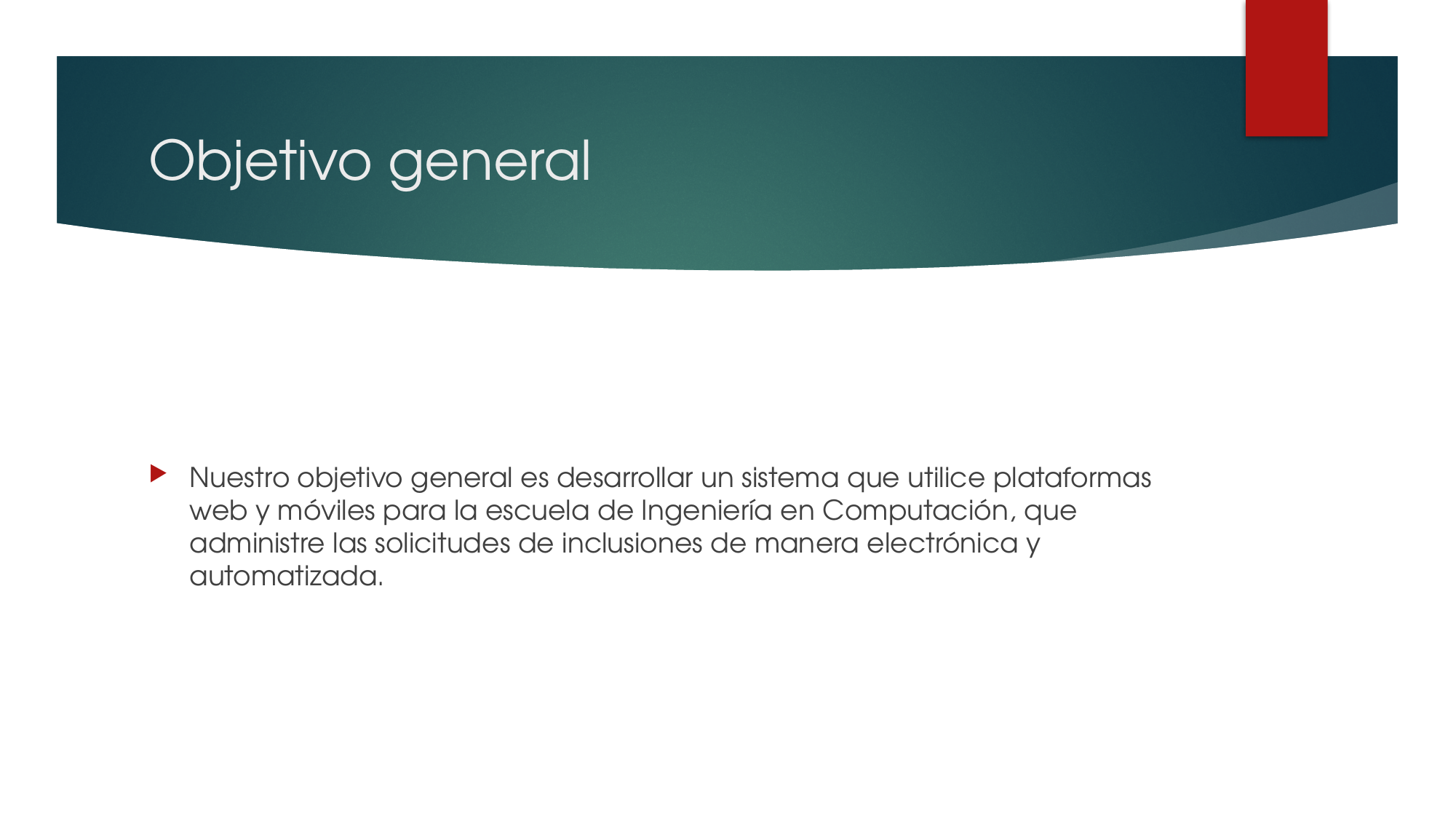

# Objetivo general

Nuestro objetivo general es desarrollar un sistema que utilice plataformas web y móviles para la escuela de Ingeniería en Computación, que administre las solicitudes de inclusiones de manera electrónica y automatizada.